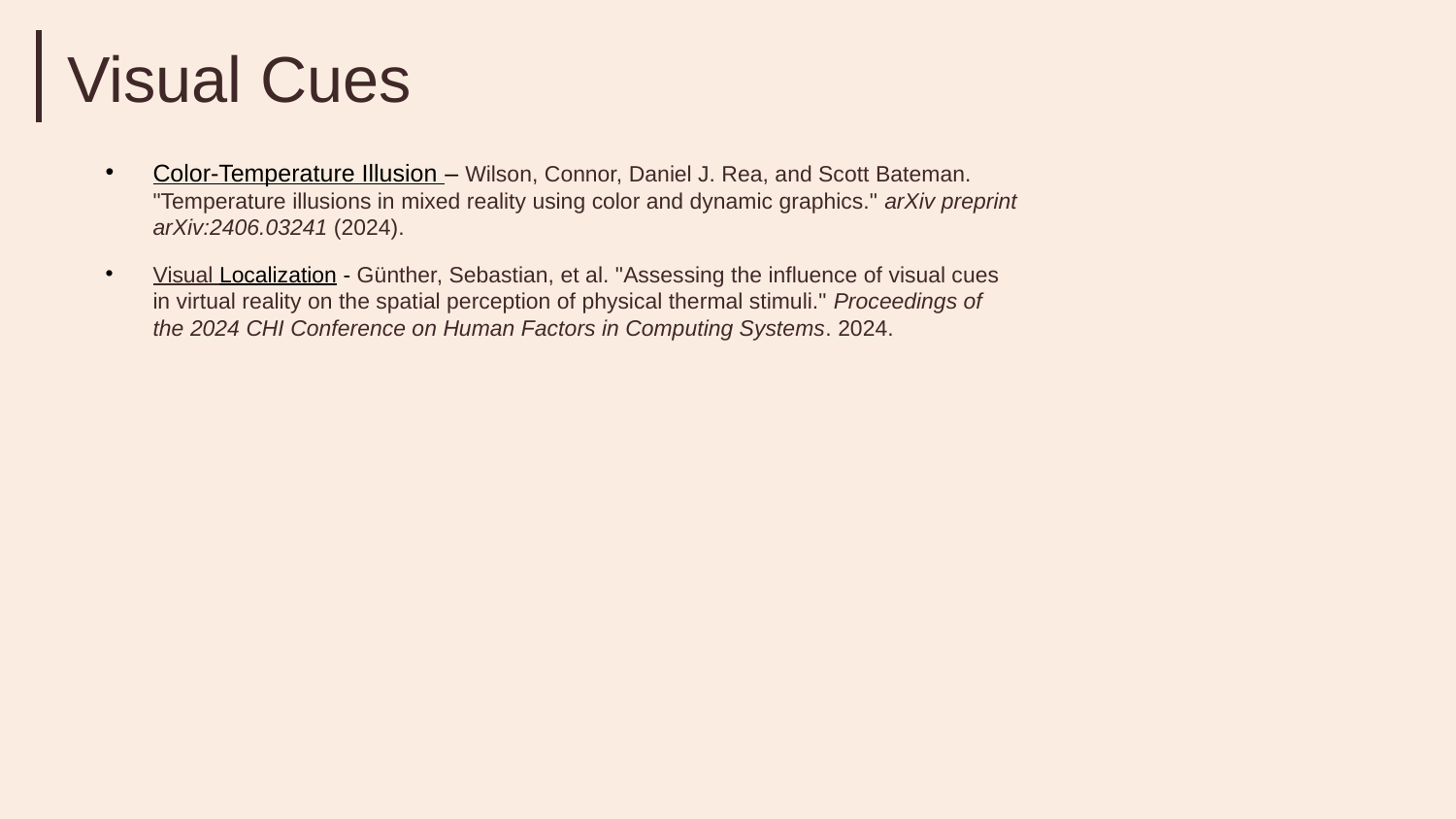

Visual Cues
Color-Temperature Illusion – Wilson, Connor, Daniel J. Rea, and Scott Bateman. "Temperature illusions in mixed reality using color and dynamic graphics." arXiv preprint arXiv:2406.03241 (2024).
Visual Localization - Günther, Sebastian, et al. "Assessing the influence of visual cues in virtual reality on the spatial perception of physical thermal stimuli." Proceedings of the 2024 CHI Conference on Human Factors in Computing Systems. 2024.